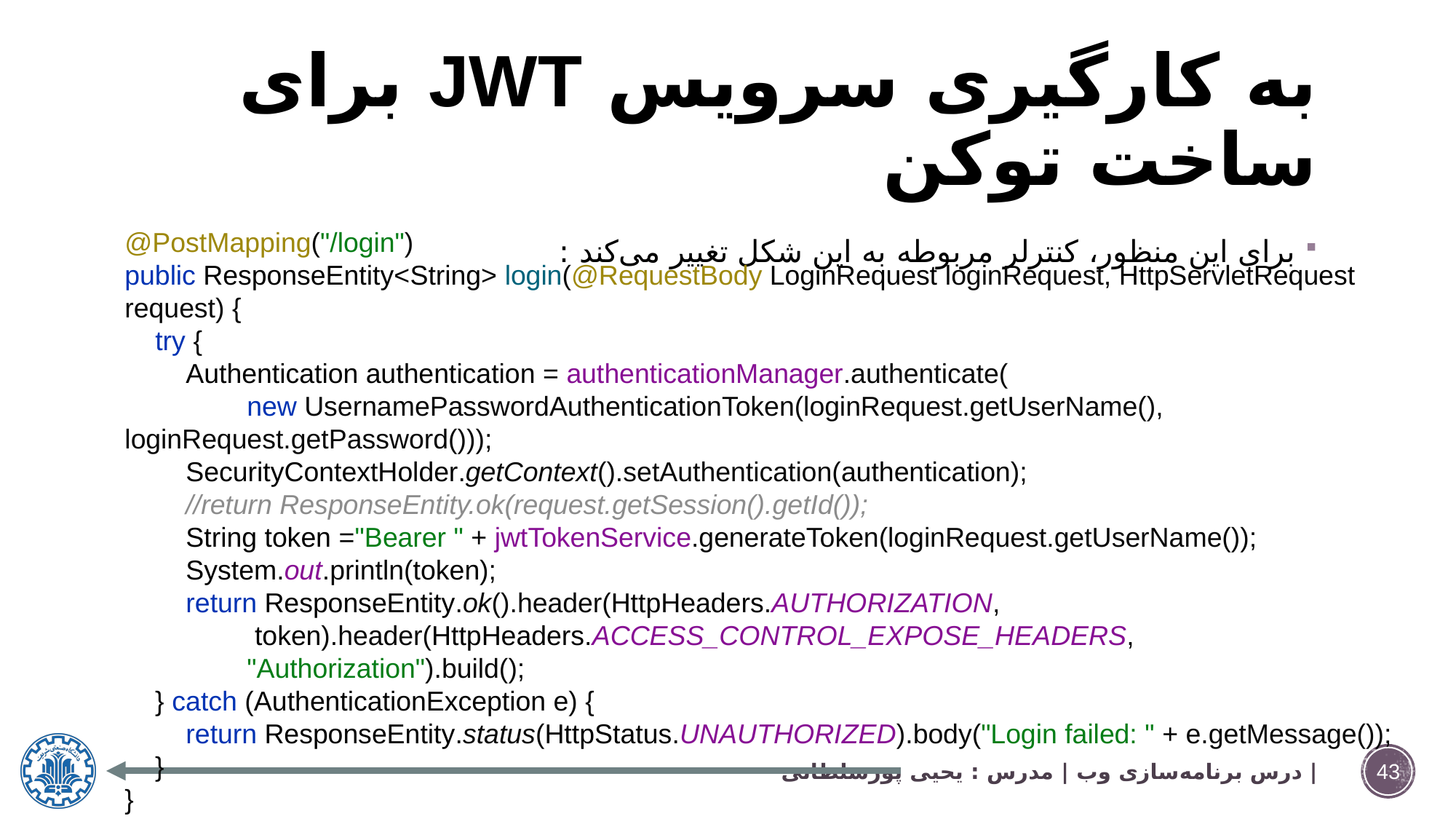

# به کارگیری سرویس JWT برای ساخت توکن
برای این منظور، کنترلر مربوطه به این شکل تغییر می‌کند :
@PostMapping("/login")
public ResponseEntity<String> login(@RequestBody LoginRequest loginRequest, HttpServletRequest request) {
    try {
        Authentication authentication = authenticationManager.authenticate(
                new UsernamePasswordAuthenticationToken(loginRequest.getUserName(), loginRequest.getPassword()));
        SecurityContextHolder.getContext().setAuthentication(authentication);
        //return ResponseEntity.ok(request.getSession().getId());
        String token ="Bearer " + jwtTokenService.generateToken(loginRequest.getUserName());
        System.out.println(token);
        return ResponseEntity.ok().header(HttpHeaders.AUTHORIZATION,
                 token).header(HttpHeaders.ACCESS_CONTROL_EXPOSE_HEADERS,
                "Authorization").build();
    } catch (AuthenticationException e) {
        return ResponseEntity.status(HttpStatus.UNAUTHORIZED).body("Login failed: " + e.getMessage());
    }
}
درس برنامه‌سازی وب | مدرس : یحیی پورسلطانی |
43